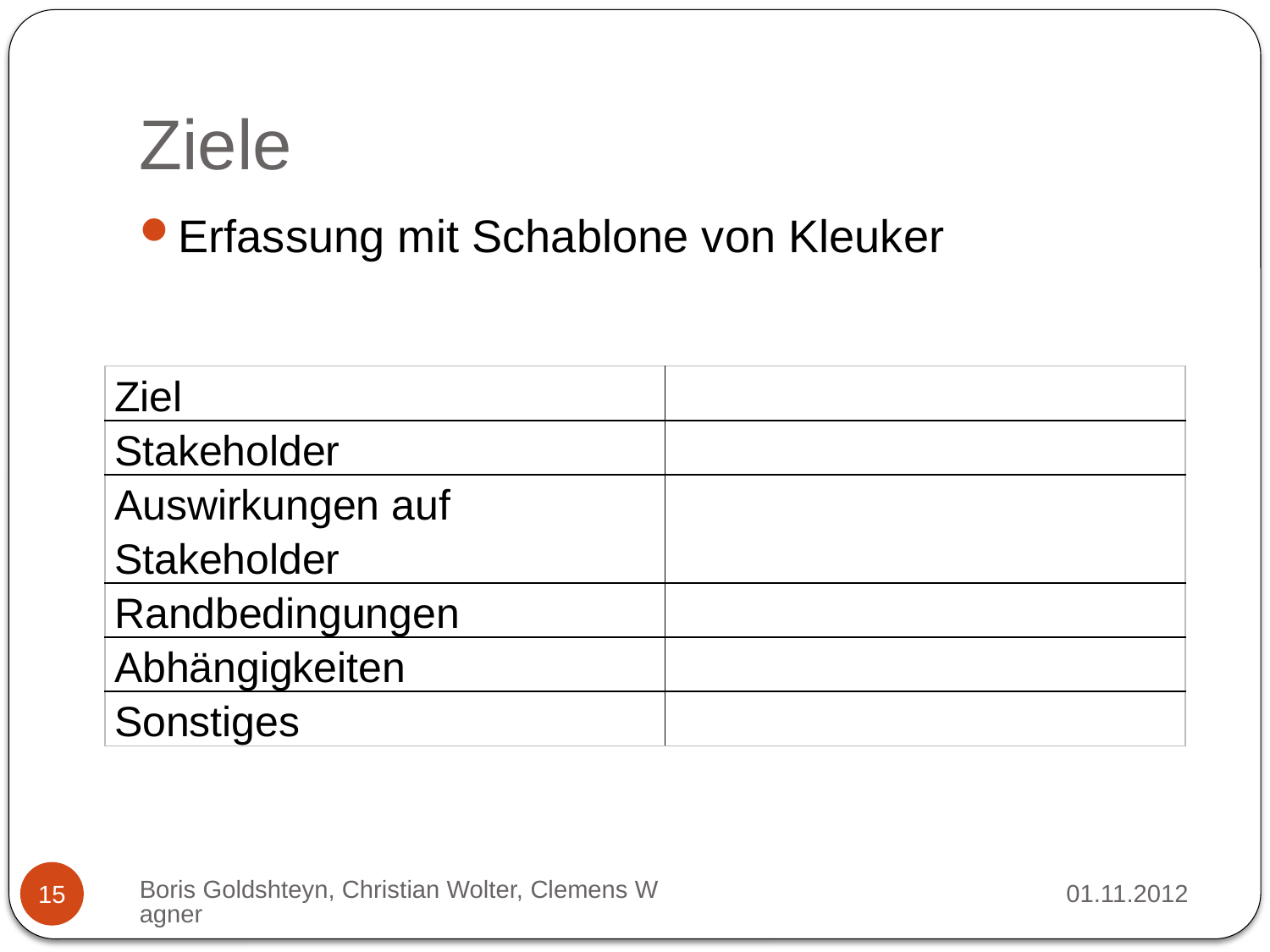

# Ziele
Erfassung mit Schablone von Kleuker

| Ziel |  |
| --- | --- |
| Stakeholder |  |
| Auswirkungen auf Stakeholder |  |
| Randbedingungen |  |
| Abhängigkeiten |  |
| Sonstiges |  |
Boris Goldshteyn, Christian Wolter, Clemens Wagner
01.11.2012
15